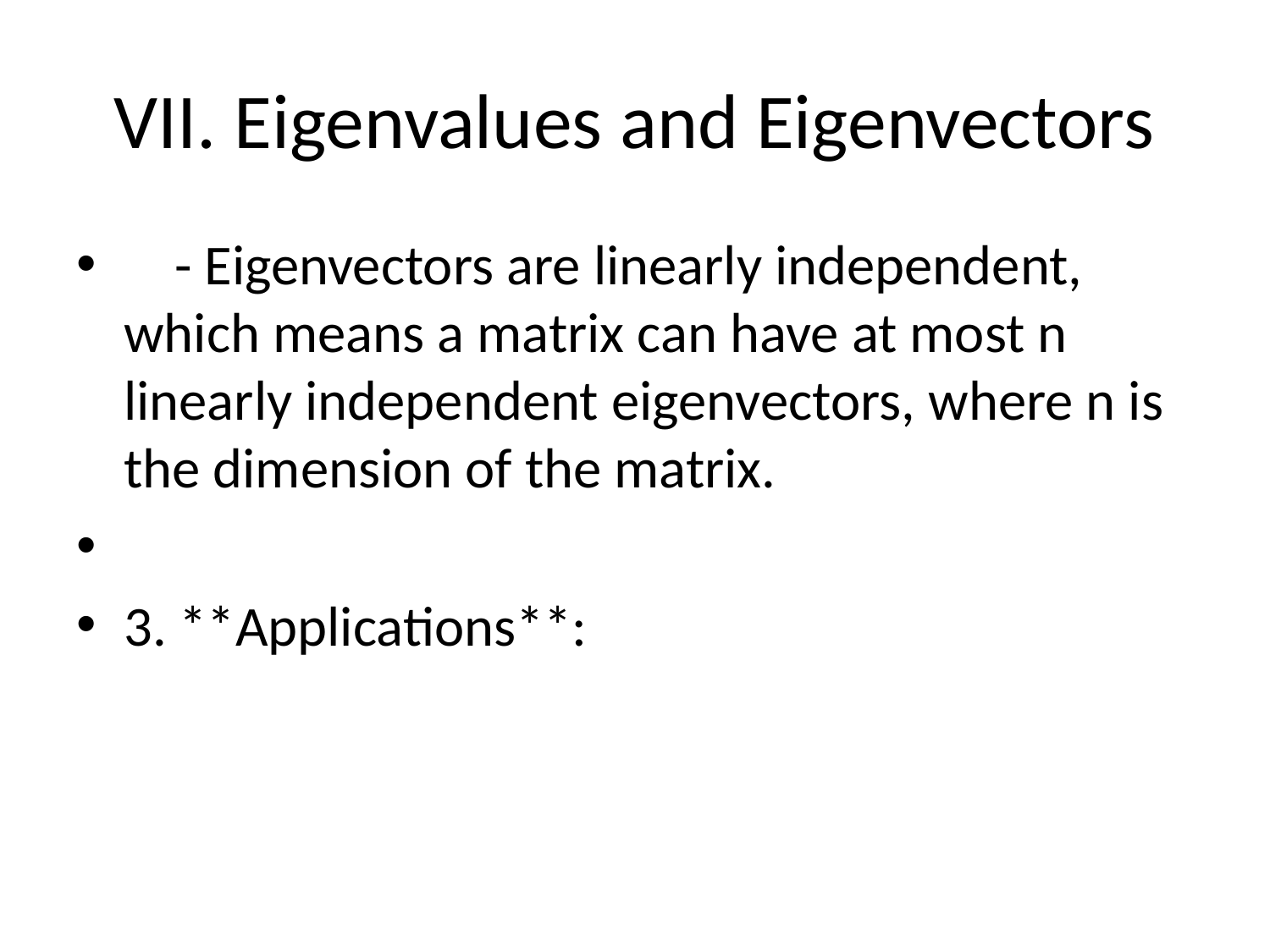

# VII. Eigenvalues and Eigenvectors
    - Eigenvectors are linearly independent, which means a matrix can have at most n linearly independent eigenvectors, where n is the dimension of the matrix.

3. **Applications**: